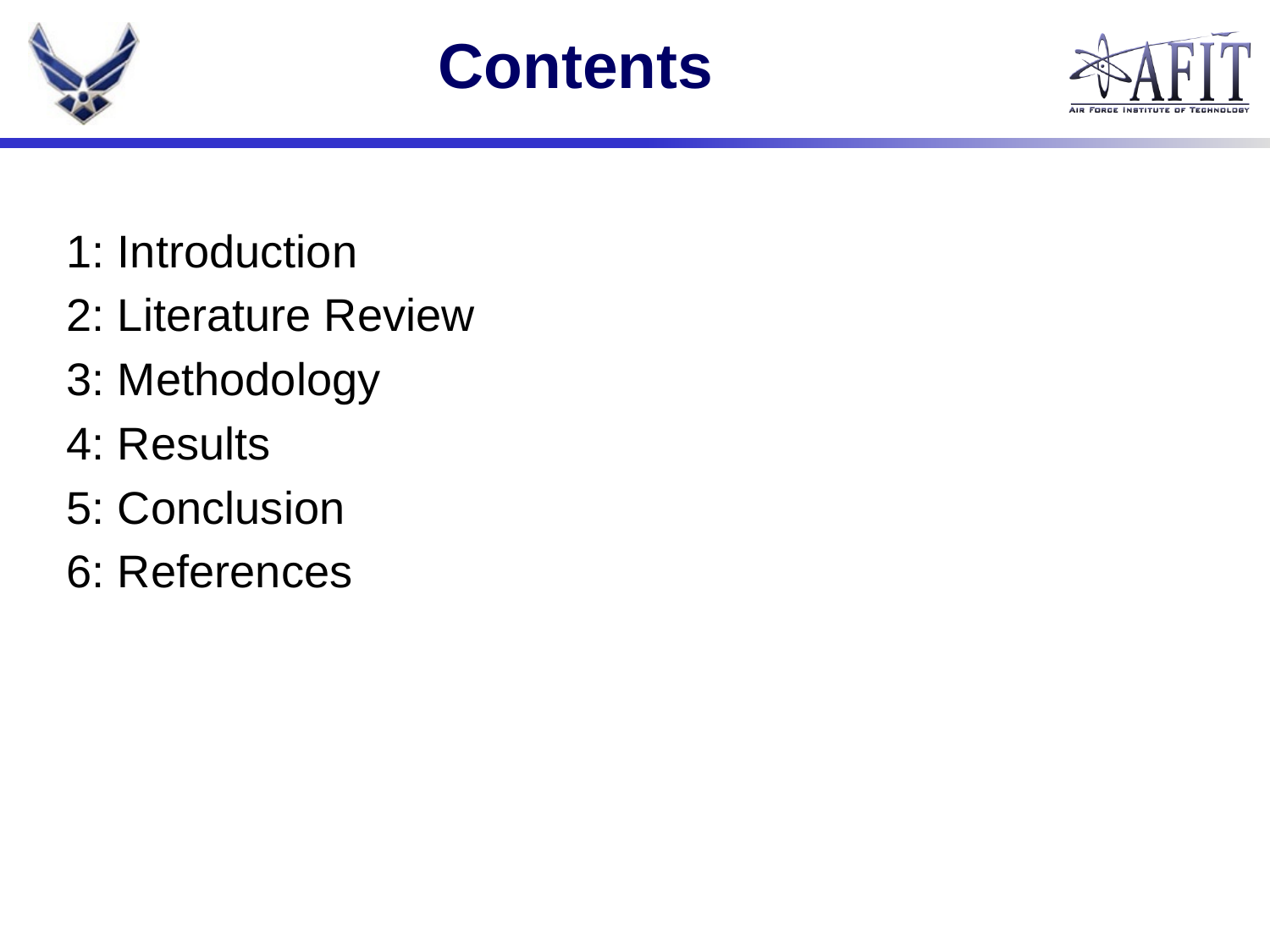

# Contents
1: Introduction
2: Literature Review
3: Methodology
4: Results
5: Conclusion
6: References